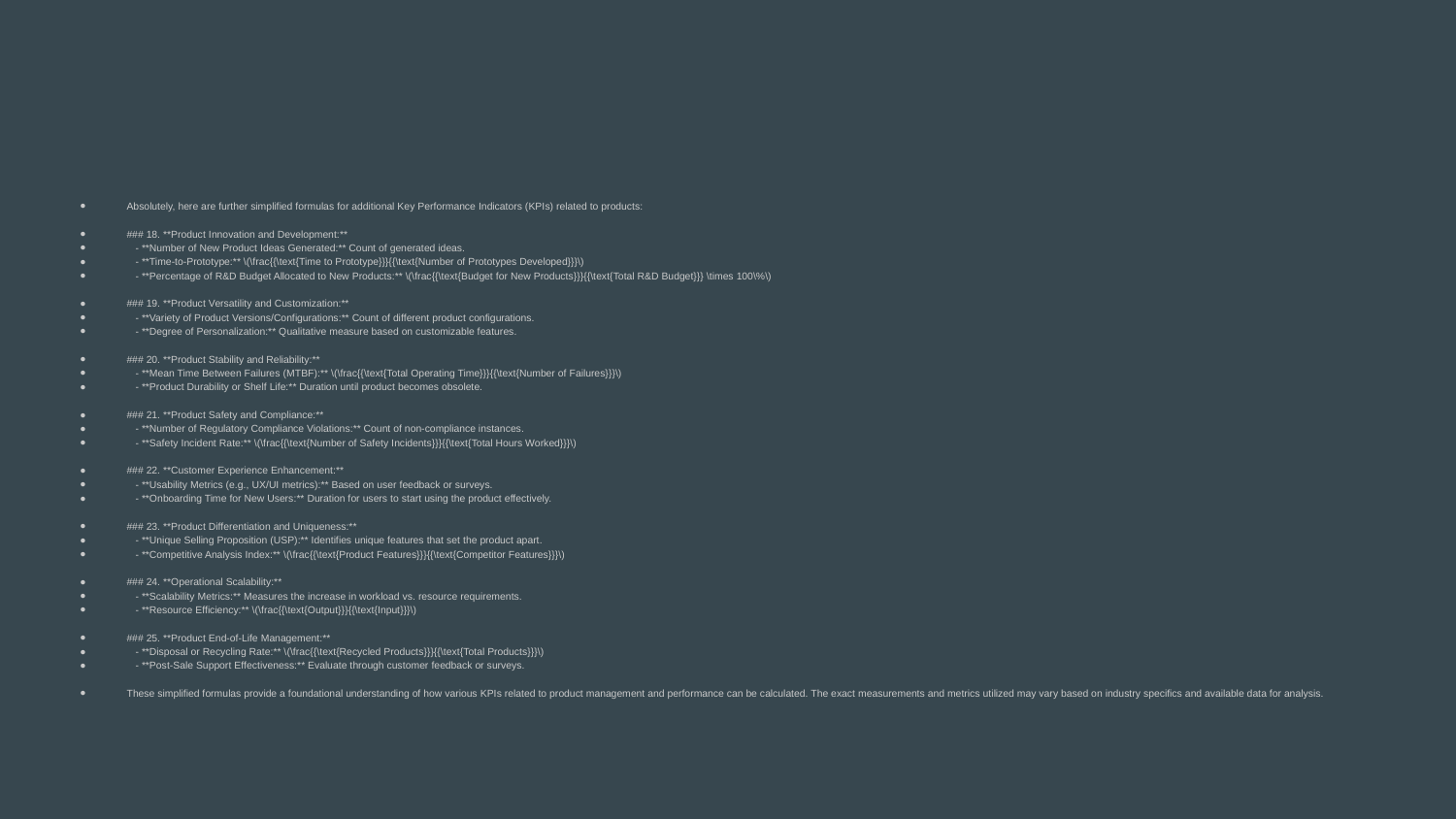

#
Absolutely, here are further simplified formulas for additional Key Performance Indicators (KPIs) related to products:

### 18. **Product Innovation and Development:**
   - **Number of New Product Ideas Generated:** Count of generated ideas.
   - **Time-to-Prototype:** \(\frac{{\text{Time to Prototype}}}{{\text{Number of Prototypes Developed}}}\)
   - **Percentage of R&D Budget Allocated to New Products:** \(\frac{{\text{Budget for New Products}}}{{\text{Total R&D Budget}}} \times 100\%\)

### 19. **Product Versatility and Customization:**
   - **Variety of Product Versions/Configurations:** Count of different product configurations.
   - **Degree of Personalization:** Qualitative measure based on customizable features.

### 20. **Product Stability and Reliability:**
   - **Mean Time Between Failures (MTBF):** \(\frac{{\text{Total Operating Time}}}{{\text{Number of Failures}}}\)
   - **Product Durability or Shelf Life:** Duration until product becomes obsolete.

### 21. **Product Safety and Compliance:**
   - **Number of Regulatory Compliance Violations:** Count of non-compliance instances.
   - **Safety Incident Rate:** \(\frac{{\text{Number of Safety Incidents}}}{{\text{Total Hours Worked}}}\)

### 22. **Customer Experience Enhancement:**
   - **Usability Metrics (e.g., UX/UI metrics):** Based on user feedback or surveys.
   - **Onboarding Time for New Users:** Duration for users to start using the product effectively.

### 23. **Product Differentiation and Uniqueness:**
   - **Unique Selling Proposition (USP):** Identifies unique features that set the product apart.
   - **Competitive Analysis Index:** \(\frac{{\text{Product Features}}}{{\text{Competitor Features}}}\)

### 24. **Operational Scalability:**
   - **Scalability Metrics:** Measures the increase in workload vs. resource requirements.
   - **Resource Efficiency:** \(\frac{{\text{Output}}}{{\text{Input}}}\)

### 25. **Product End-of-Life Management:**
   - **Disposal or Recycling Rate:** \(\frac{{\text{Recycled Products}}}{{\text{Total Products}}}\)
   - **Post-Sale Support Effectiveness:** Evaluate through customer feedback or surveys.

These simplified formulas provide a foundational understanding of how various KPIs related to product management and performance can be calculated. The exact measurements and metrics utilized may vary based on industry specifics and available data for analysis.